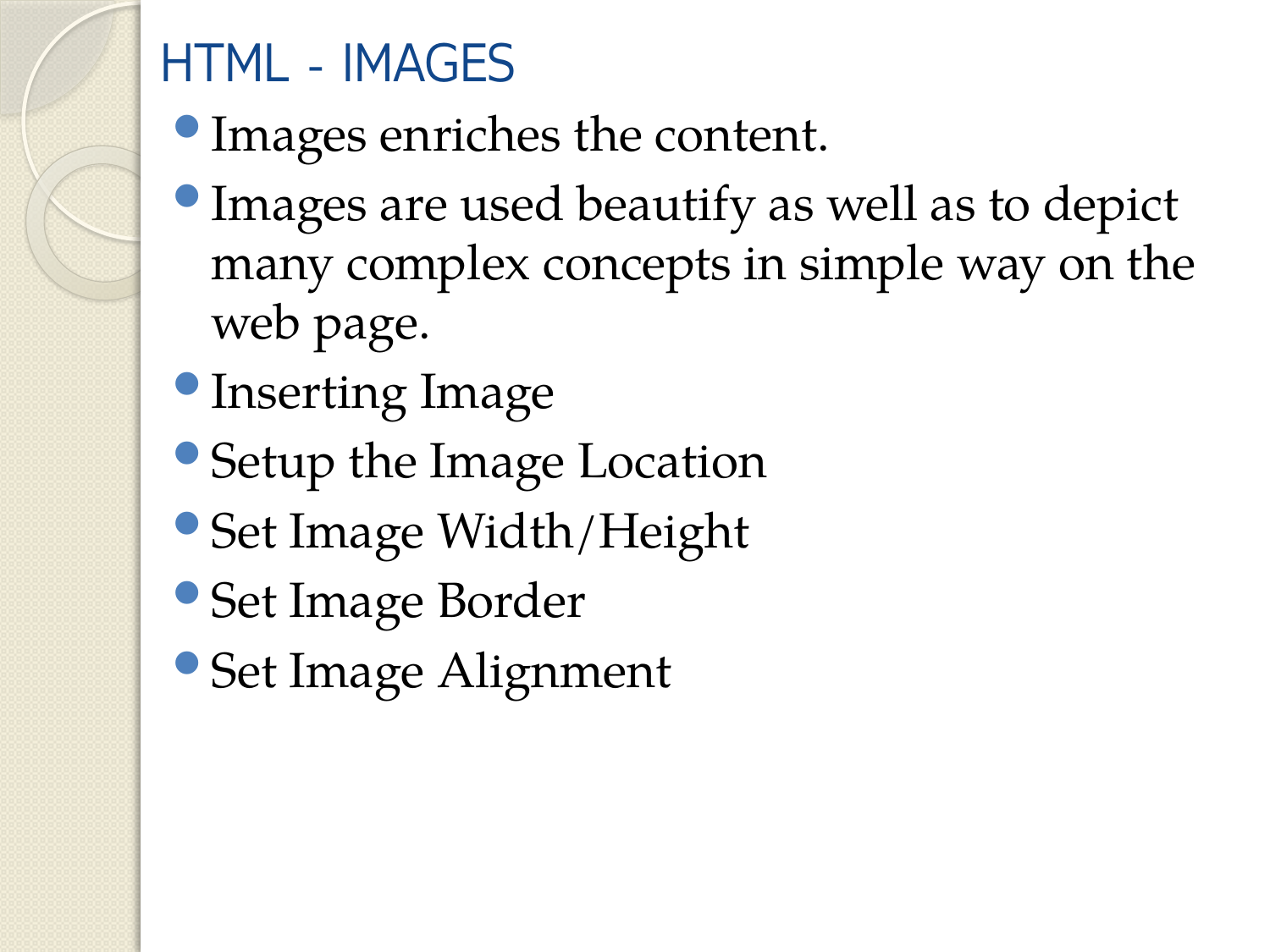

# HTML - IMAGES
Images enriches the content.
Images are used beautify as well as to depict many complex concepts in simple way on the web page.
Inserting Image
Setup the Image Location
Set Image Width/Height
Set Image Border
Set Image Alignment